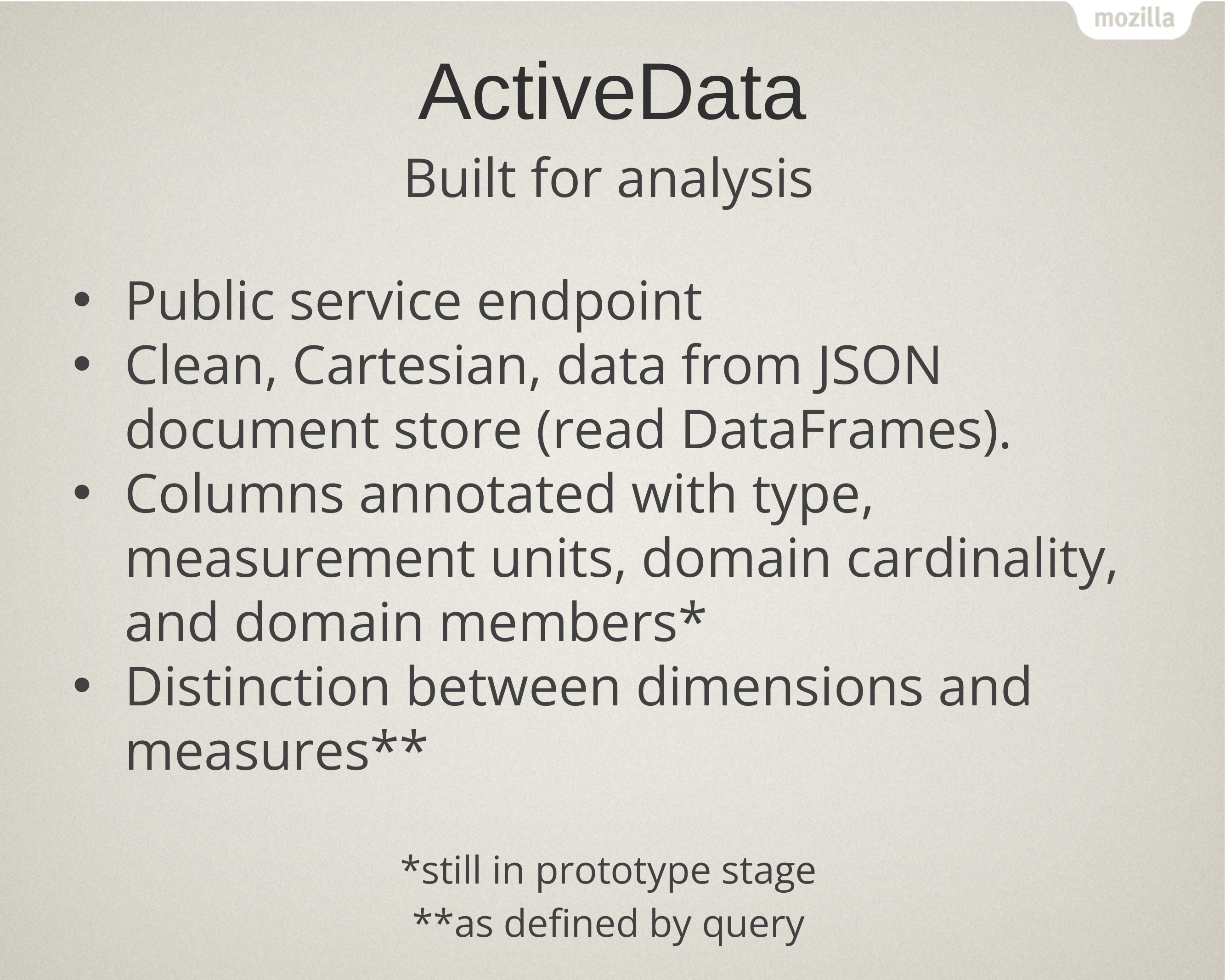

# ActiveData
Built for analysis
Public service endpoint
Clean, Cartesian, data from JSON document store (read DataFrames).
Columns annotated with type, measurement units, domain cardinality, and domain members*
Distinction between dimensions and measures**

*still in prototype stage
**as defined by query